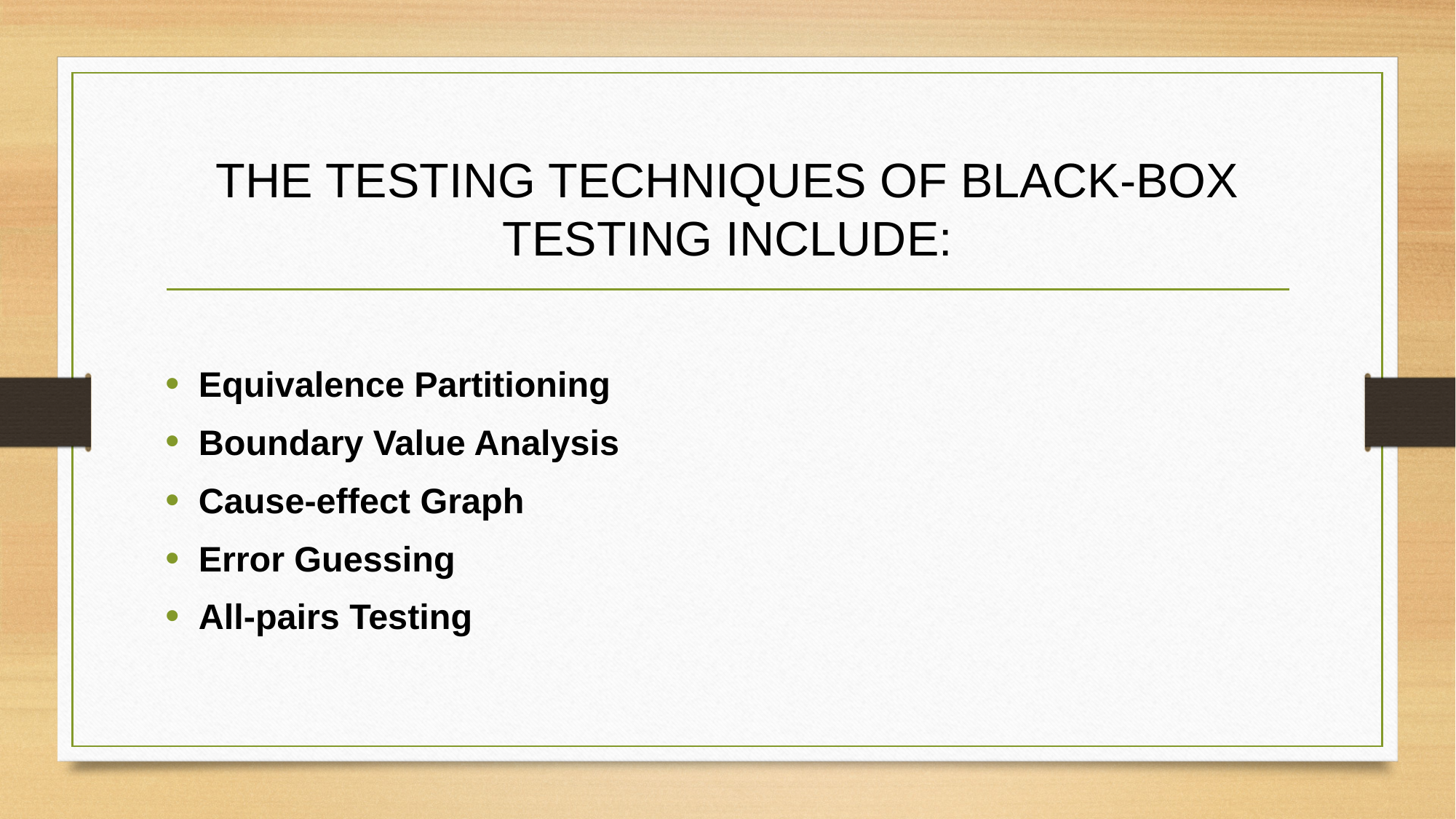

# THE TESTING TECHNIQUES OF BLACK-BOX TESTING INCLUDE:
Equivalence Partitioning
Boundary Value Analysis
Cause-effect Graph
Error Guessing
All-pairs Testing